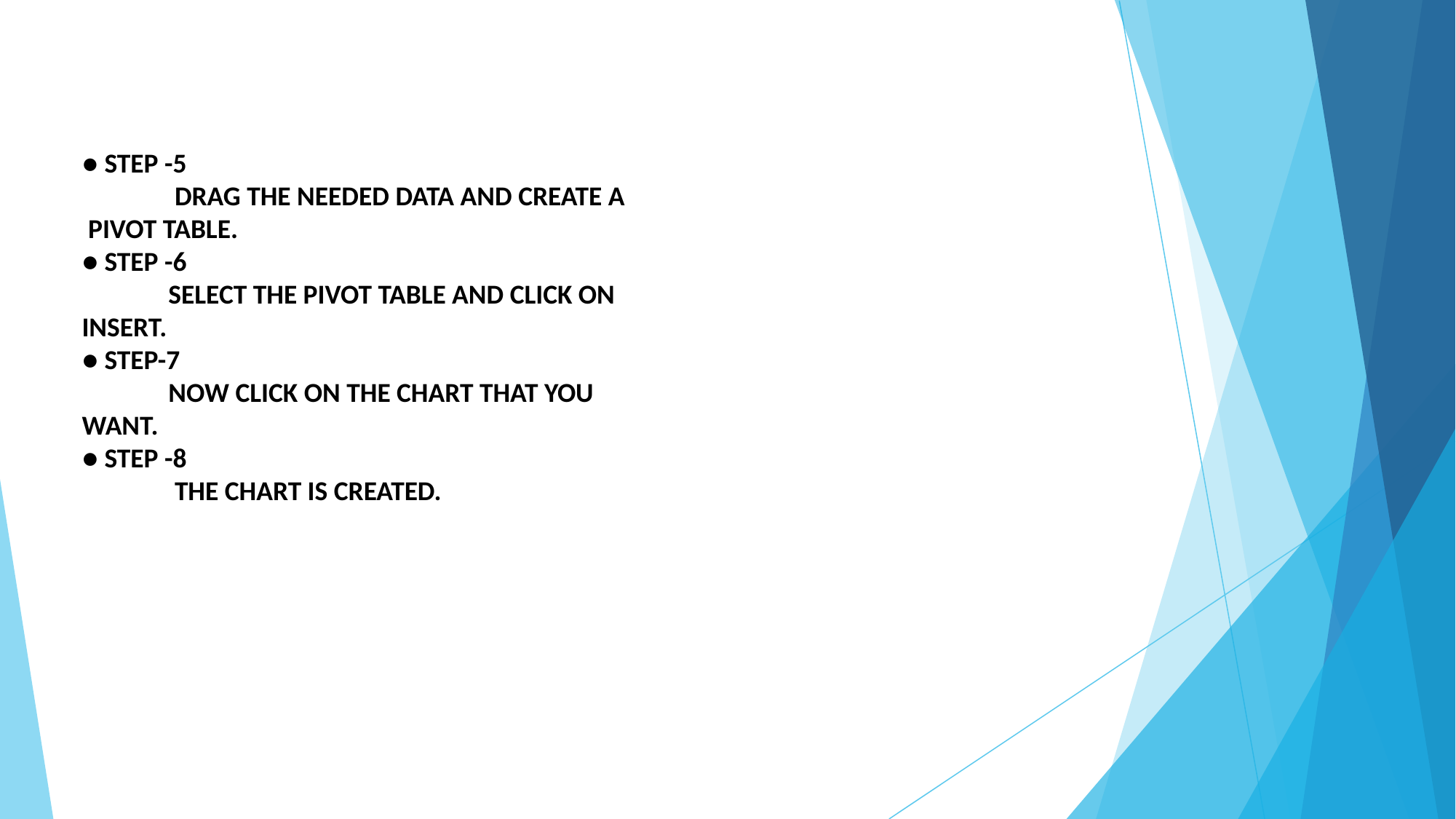

● STEP -5
               DRAG THE NEEDED DATA AND CREATE A
 PIVOT TABLE.
● STEP -6
              SELECT THE PIVOT TABLE AND CLICK ON
INSERT.
● STEP-7
              NOW CLICK ON THE CHART THAT YOU
WANT.
● STEP -8
               THE CHART IS CREATED.